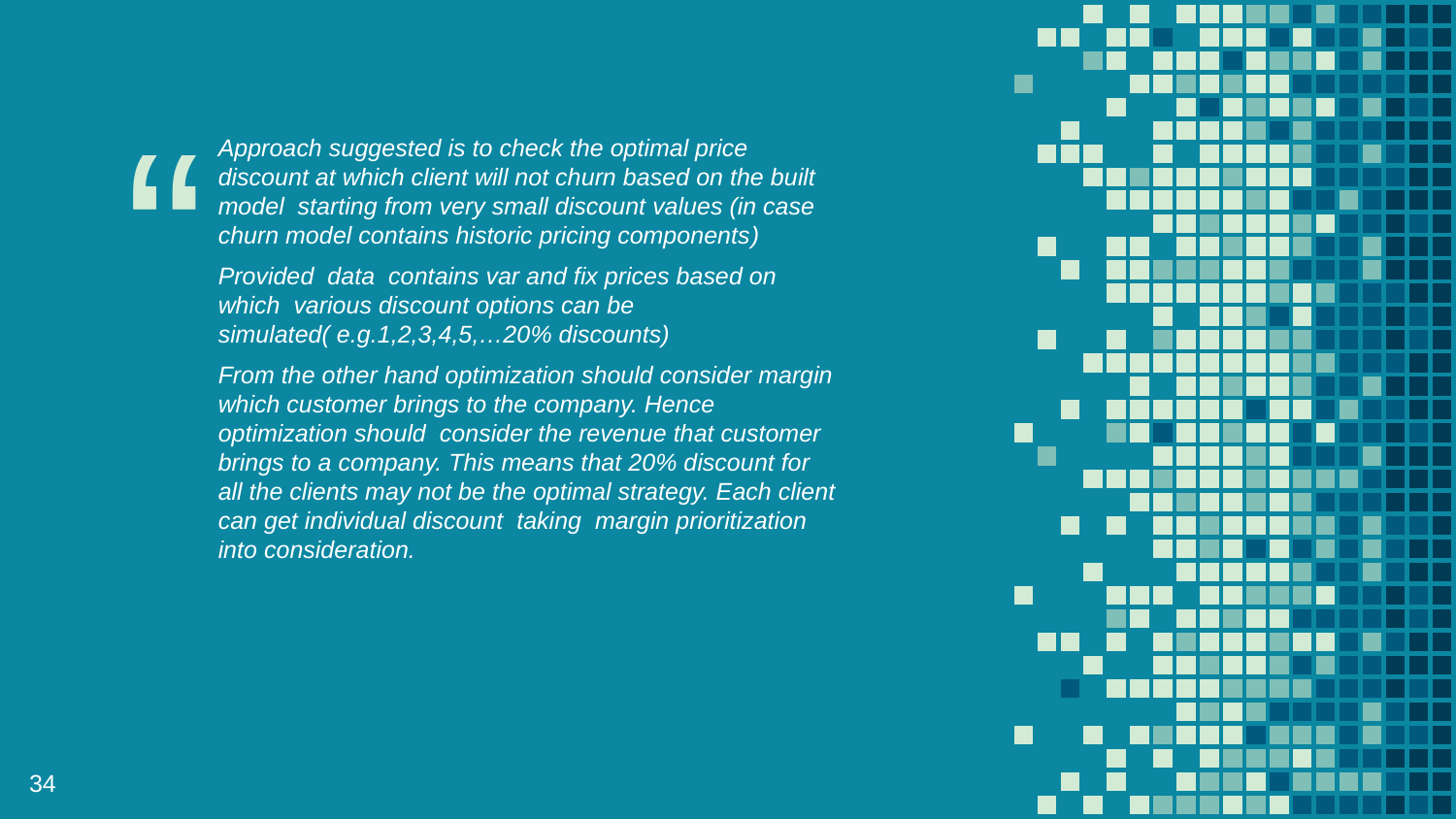

Approach suggested is to check the optimal price discount at which client will not churn based on the built model  starting from very small discount values (in case churn model contains historic pricing components)
Provided  data  contains var and fix prices based on which  various discount options can be simulated( e.g.1,2,3,4,5,…20% discounts)
From the other hand optimization should consider margin which customer brings to the company. Hence optimization should  consider the revenue that customer brings to a company. This means that 20% discount for all the clients may not be the optimal strategy. Each client can get individual discount  taking  margin prioritization into consideration.

34